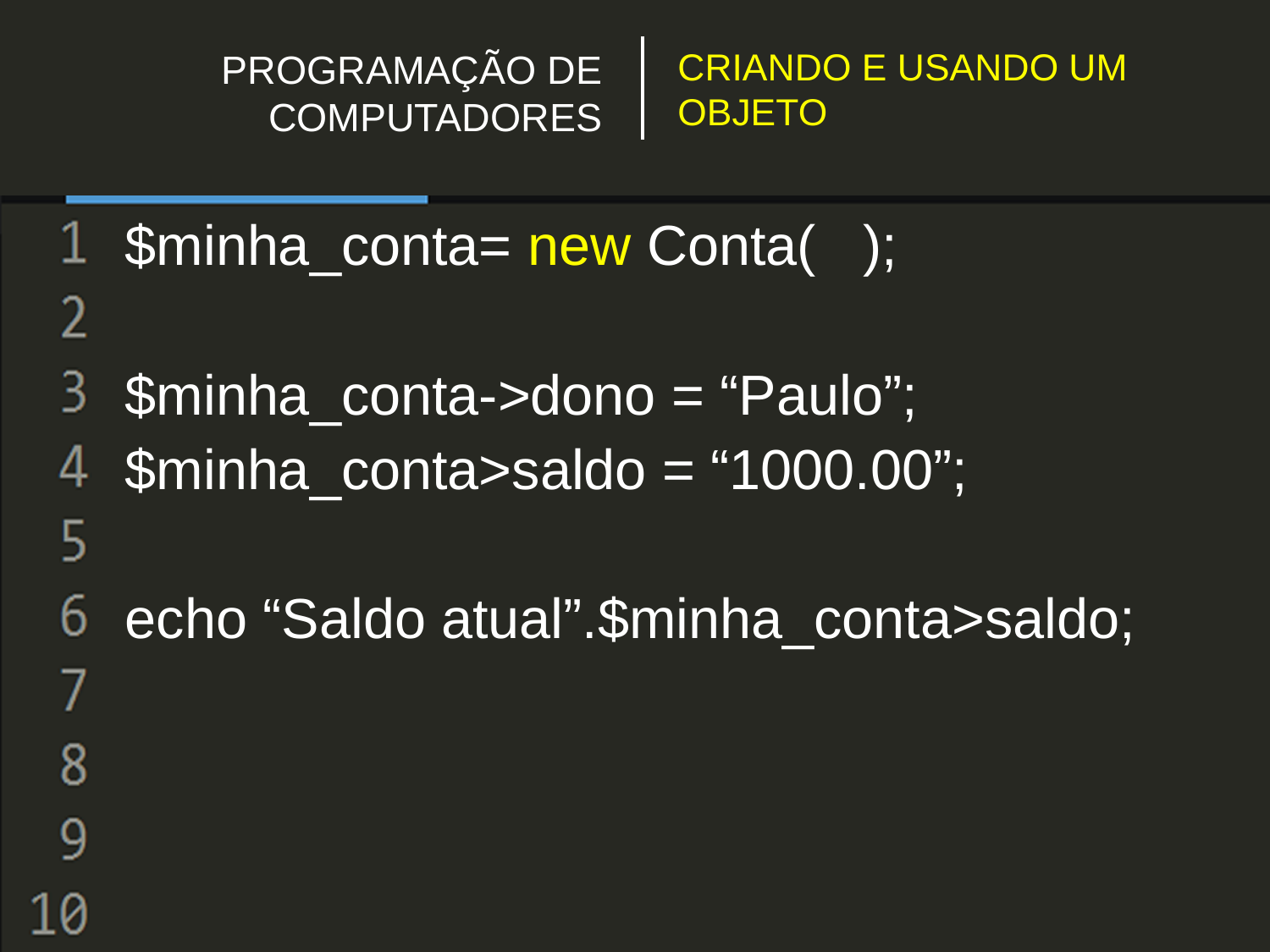

CRIANDO E USANDO UM OBJETO
# PROGRAMAÇÃO DE COMPUTADORES
$minha_conta= new Conta(   );

$minha_conta->dono = “Paulo”;
$minha_conta>saldo = “1000.00”;

echo “Saldo atual”.$minha_conta>saldo;
Jefferson de Oliveira Chaves